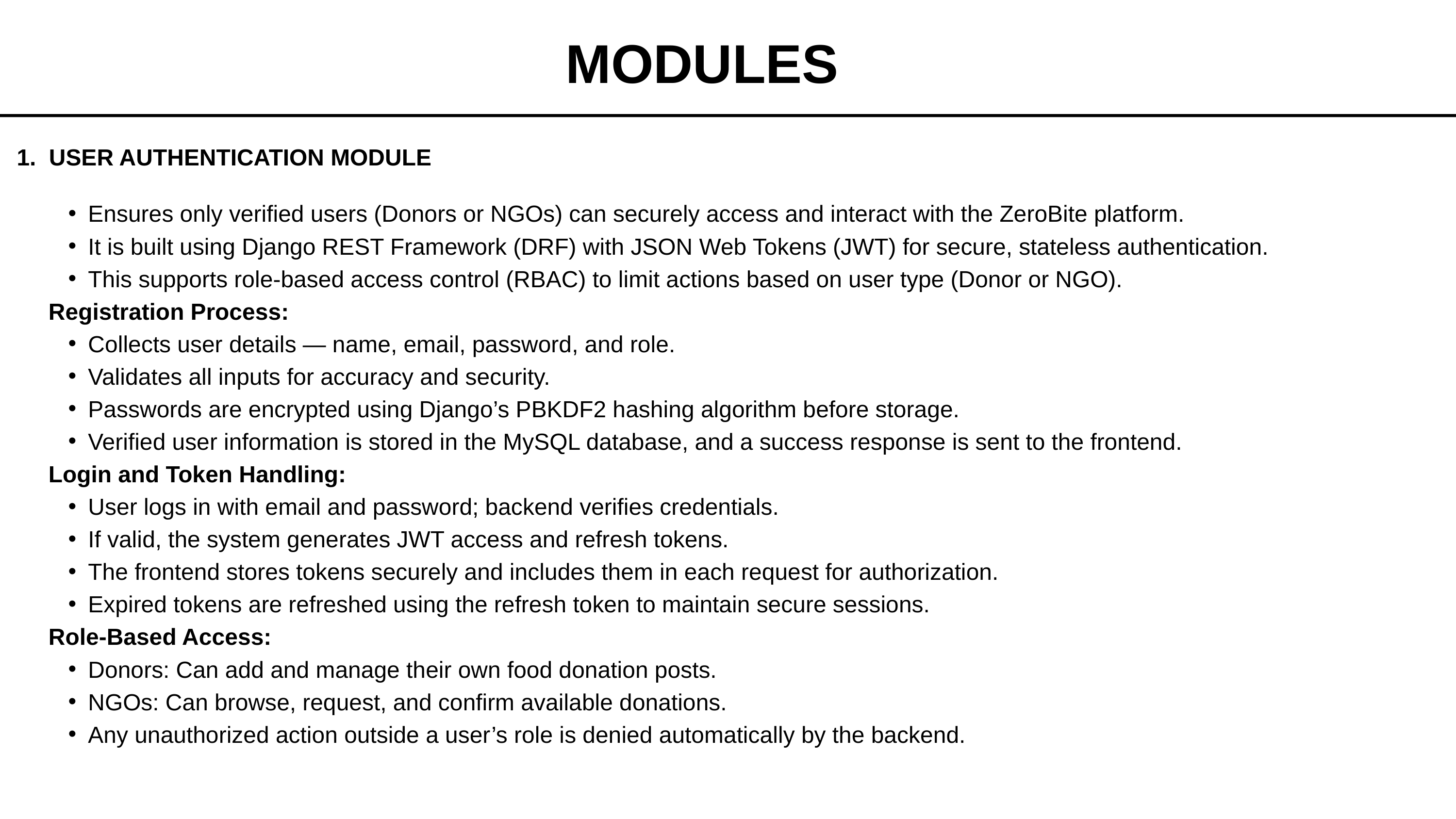

MODULES

1.  USER AUTHENTICATION MODULE
Ensures only verified users (Donors or NGOs) can securely access and interact with the ZeroBite platform.
It is built using Django REST Framework (DRF) with JSON Web Tokens (JWT) for secure, stateless authentication.
This supports role-based access control (RBAC) to limit actions based on user type (Donor or NGO).
Registration Process:
Collects user details — name, email, password, and role.
Validates all inputs for accuracy and security.
Passwords are encrypted using Django’s PBKDF2 hashing algorithm before storage.
Verified user information is stored in the MySQL database, and a success response is sent to the frontend.
Login and Token Handling:
User logs in with email and password; backend verifies credentials.
If valid, the system generates JWT access and refresh tokens.
The frontend stores tokens securely and includes them in each request for authorization.
Expired tokens are refreshed using the refresh token to maintain secure sessions.
Role-Based Access:
Donors: Can add and manage their own food donation posts.
NGOs: Can browse, request, and confirm available donations.
Any unauthorized action outside a user’s role is denied automatically by the backend.